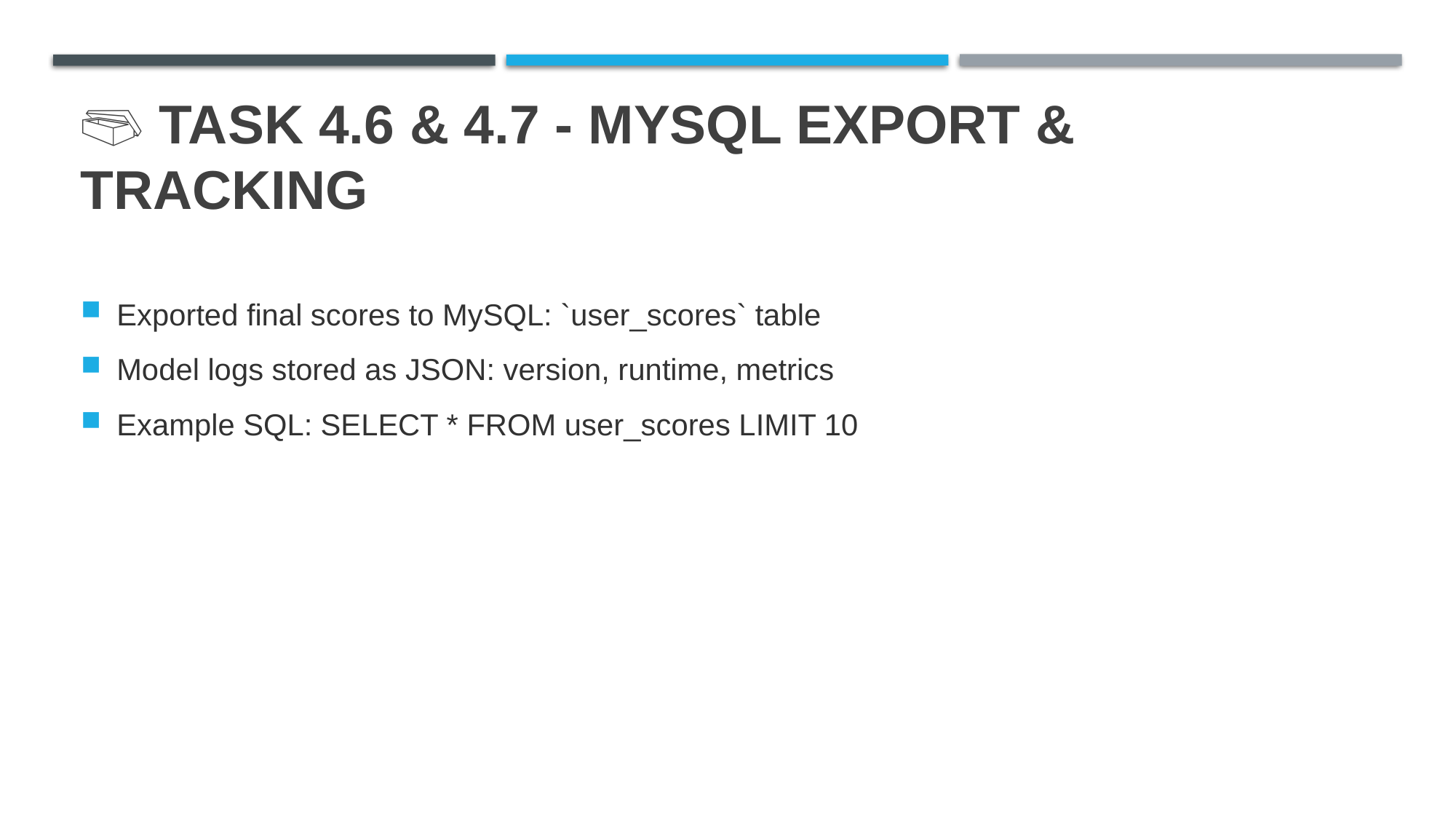

Exported final scores to MySQL: `user_scores` table
Model logs stored as JSON: version, runtime, metrics
Example SQL: SELECT * FROM user_scores LIMIT 10

# 🗃️ Task 4.6 & 4.7 - MySQL Export & Tracking